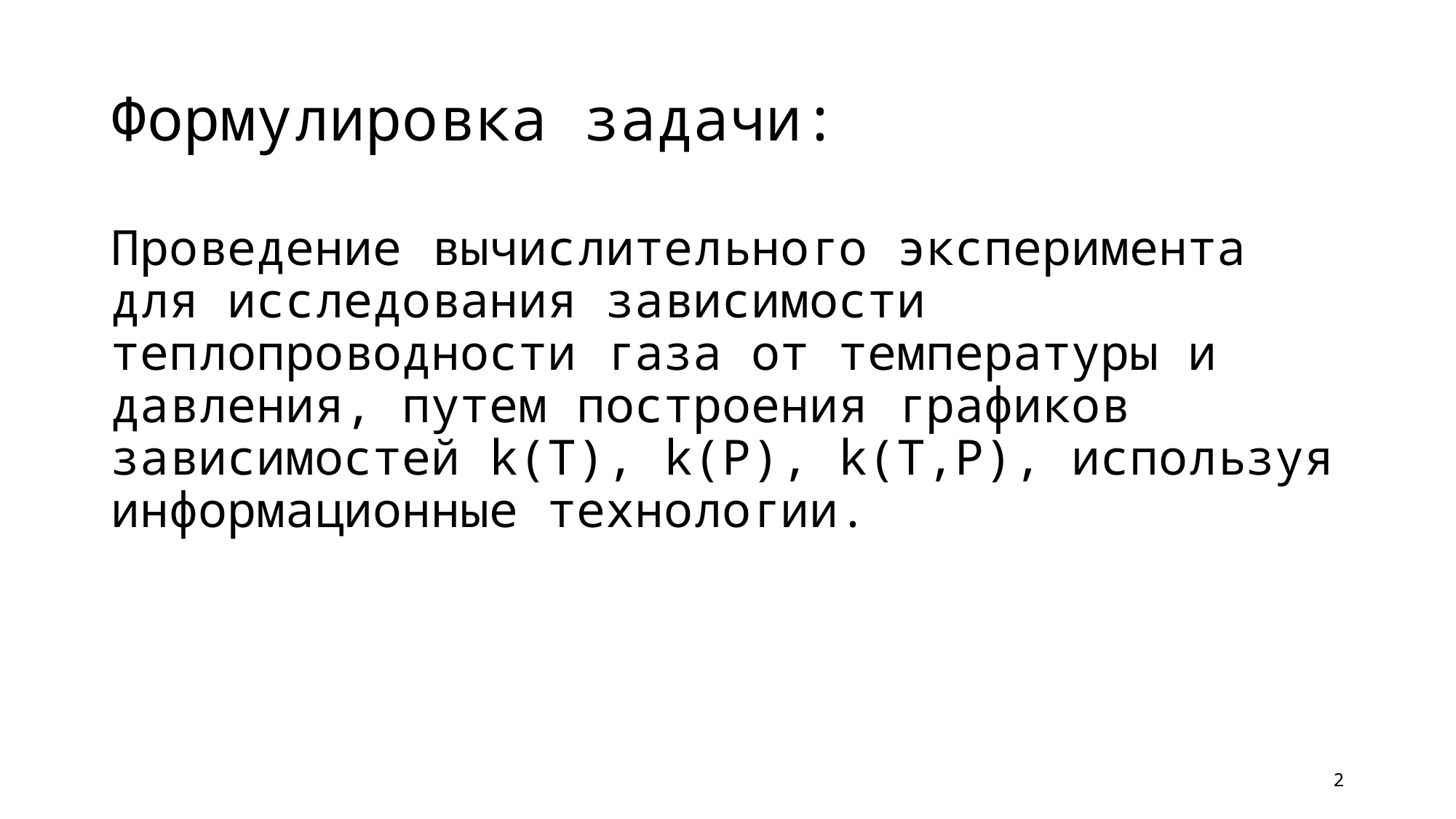

# Формулировка задачи:
Проведение вычислительного эксперимента для исследования зависимости теплопроводности газа от температуры и давления, путем построения графиков зависимостей k(T), k(P), k(T,P), используя информационные технологии.
2